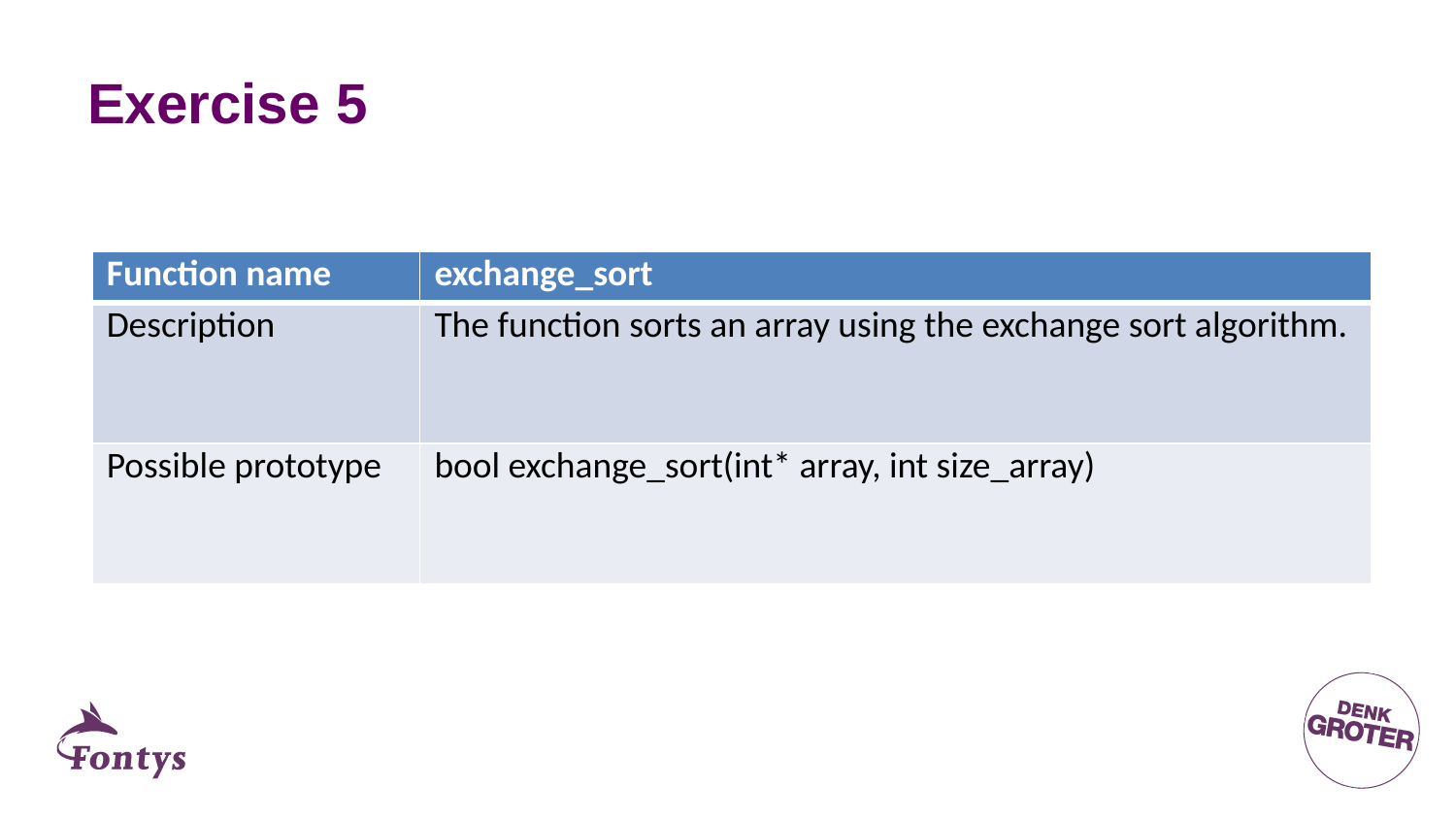

# Exercise 5
| Function name | exchange\_sort |
| --- | --- |
| Description | The function sorts an array using the exchange sort algorithm. |
| Possible prototype | bool exchange\_sort(int\* array, int size\_array) |